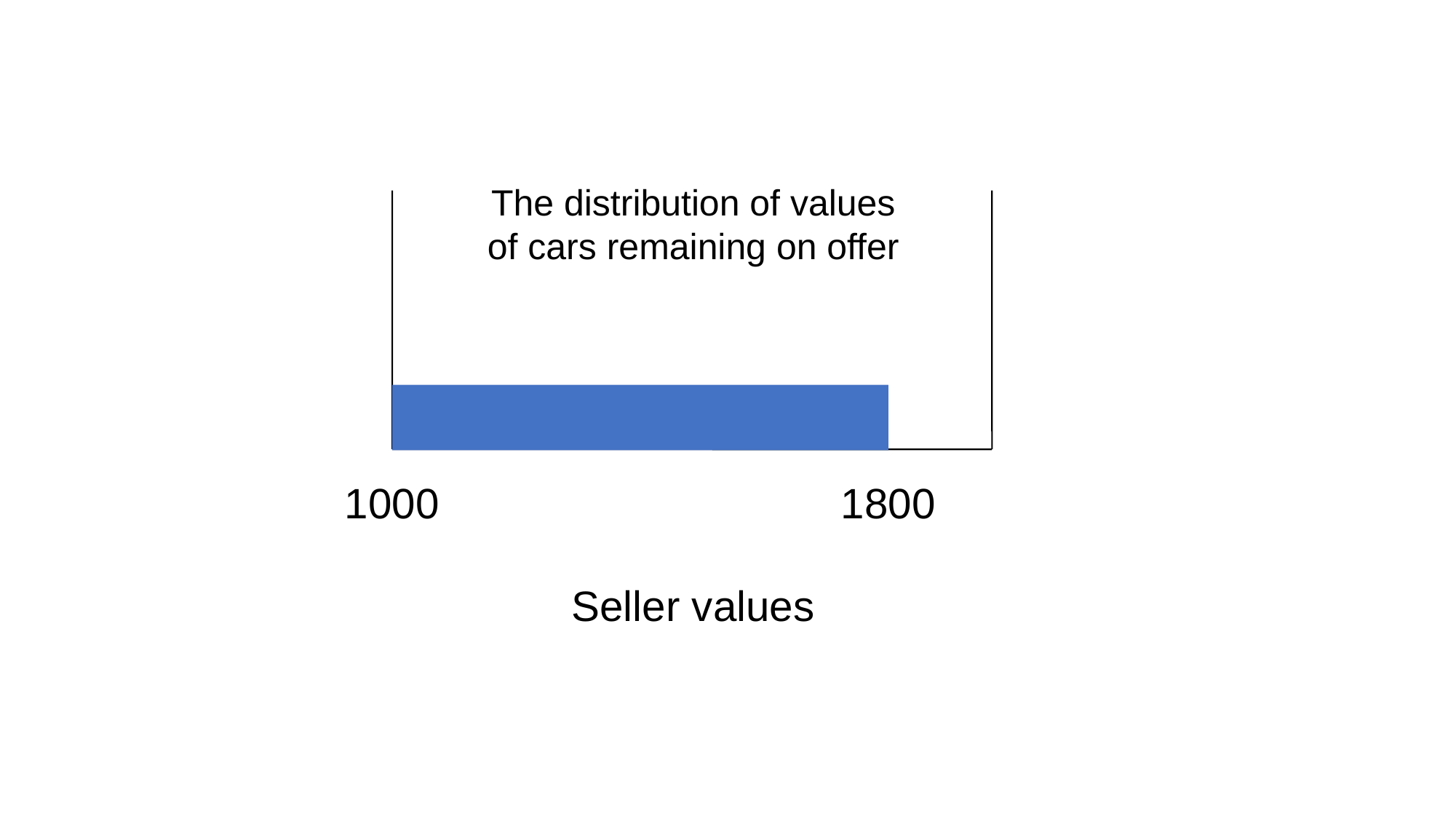

The distribution of values
of cars remaining on offer

1000
1800
Seller values